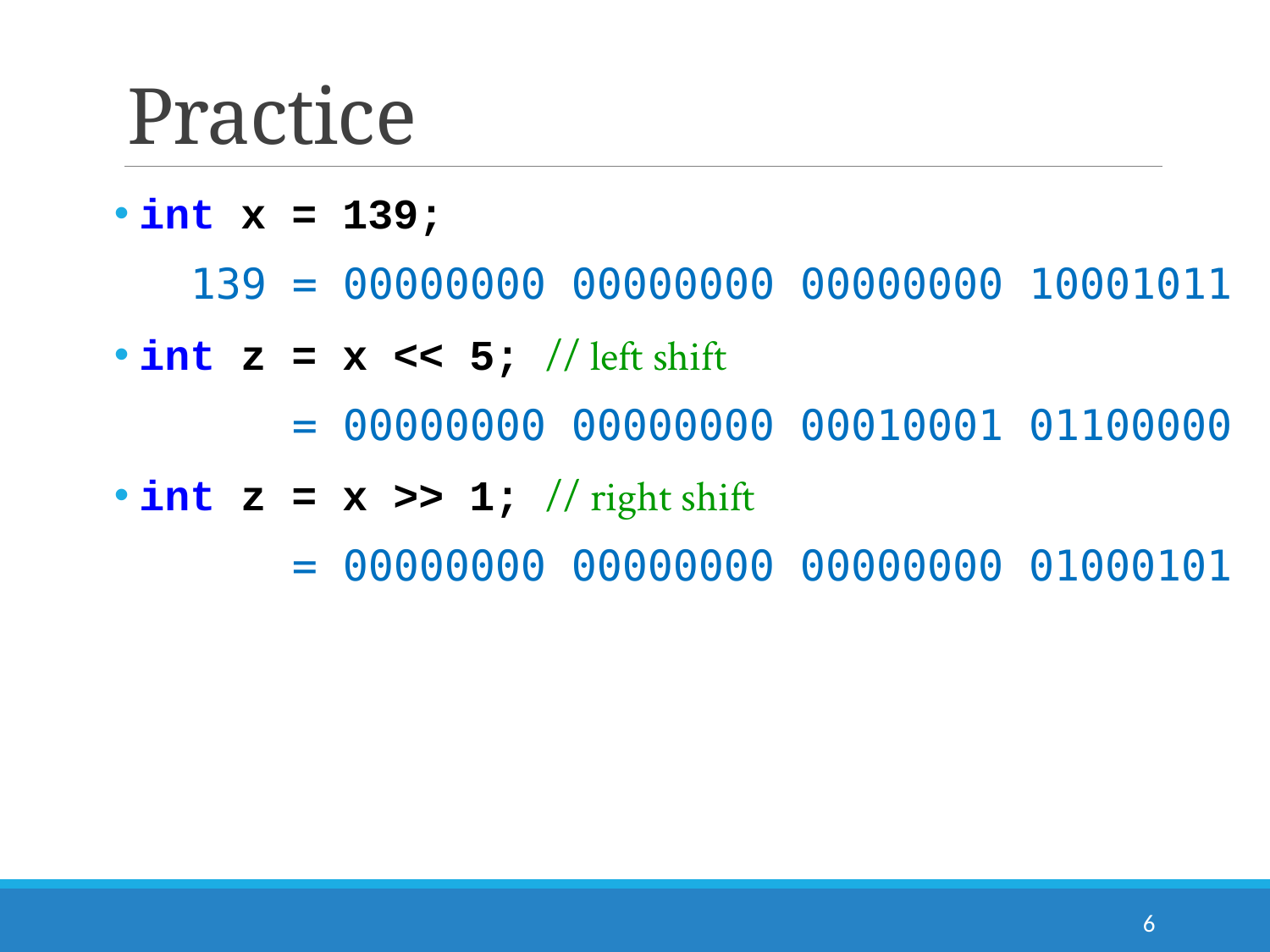

# Practice
int x = 139;
   139 = 00000000 00000000 00000000 10001011
int z = x << 5; // left shift
       = 00000000 00000000 00010001 01100000
int z = x >> 1; // right shift
       = 00000000 00000000 00000000 01000101

6